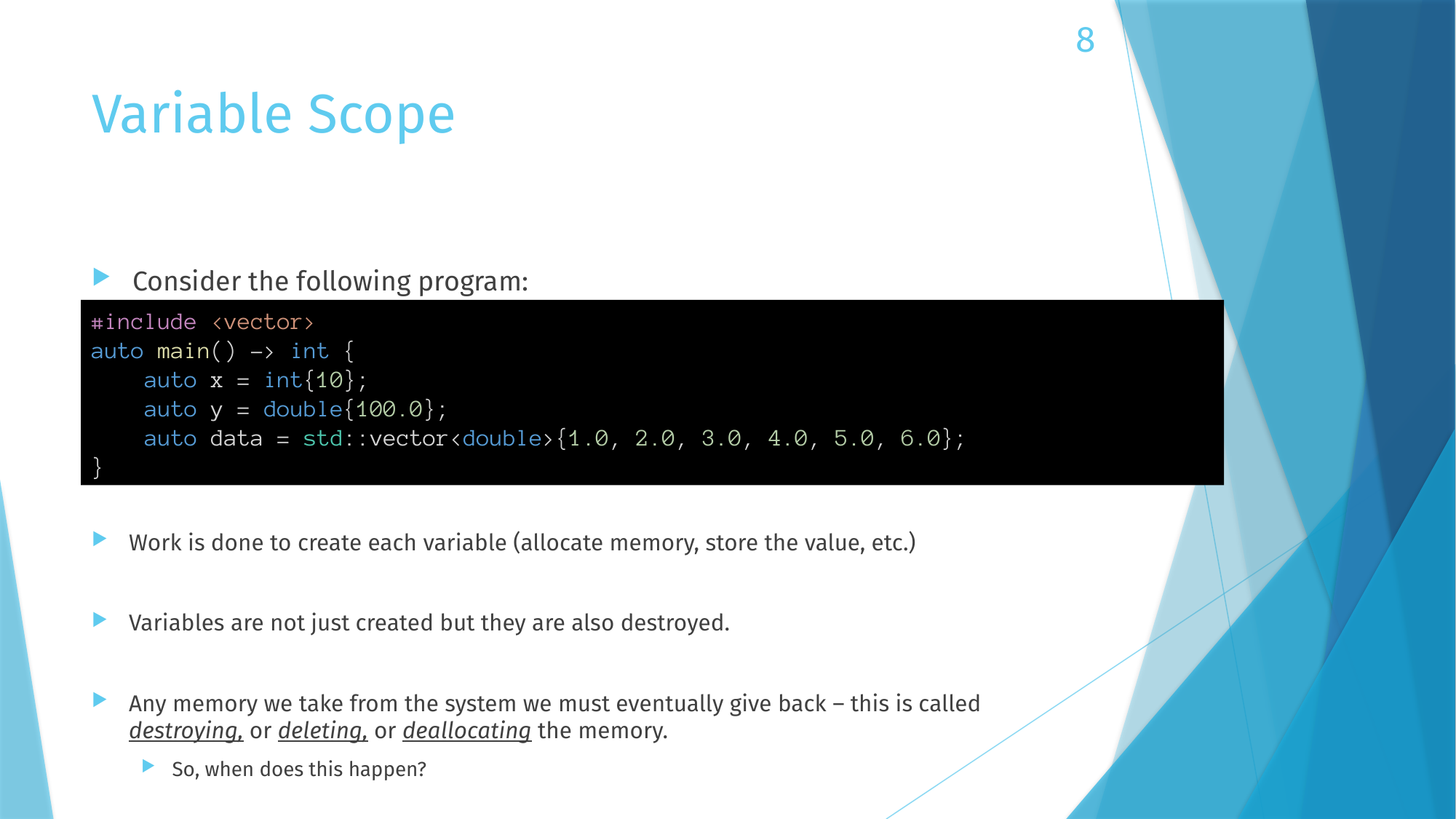

# Variable Scope
Consider the following program:

#include <vector>
auto main() -> int {
    auto x = int{10};
    auto y = double{100.0};
    auto data = std::vector<double>{1.0, 2.0, 3.0, 4.0, 5.0, 6.0};
}

Work is done to create each variable (allocate memory, store the value, etc.)

Variables are not just created but they are also destroyed.

Any memory we take from the system we must eventually give back – this is called destroying, or deleting, or deallocating the memory.
So, when does this happen?